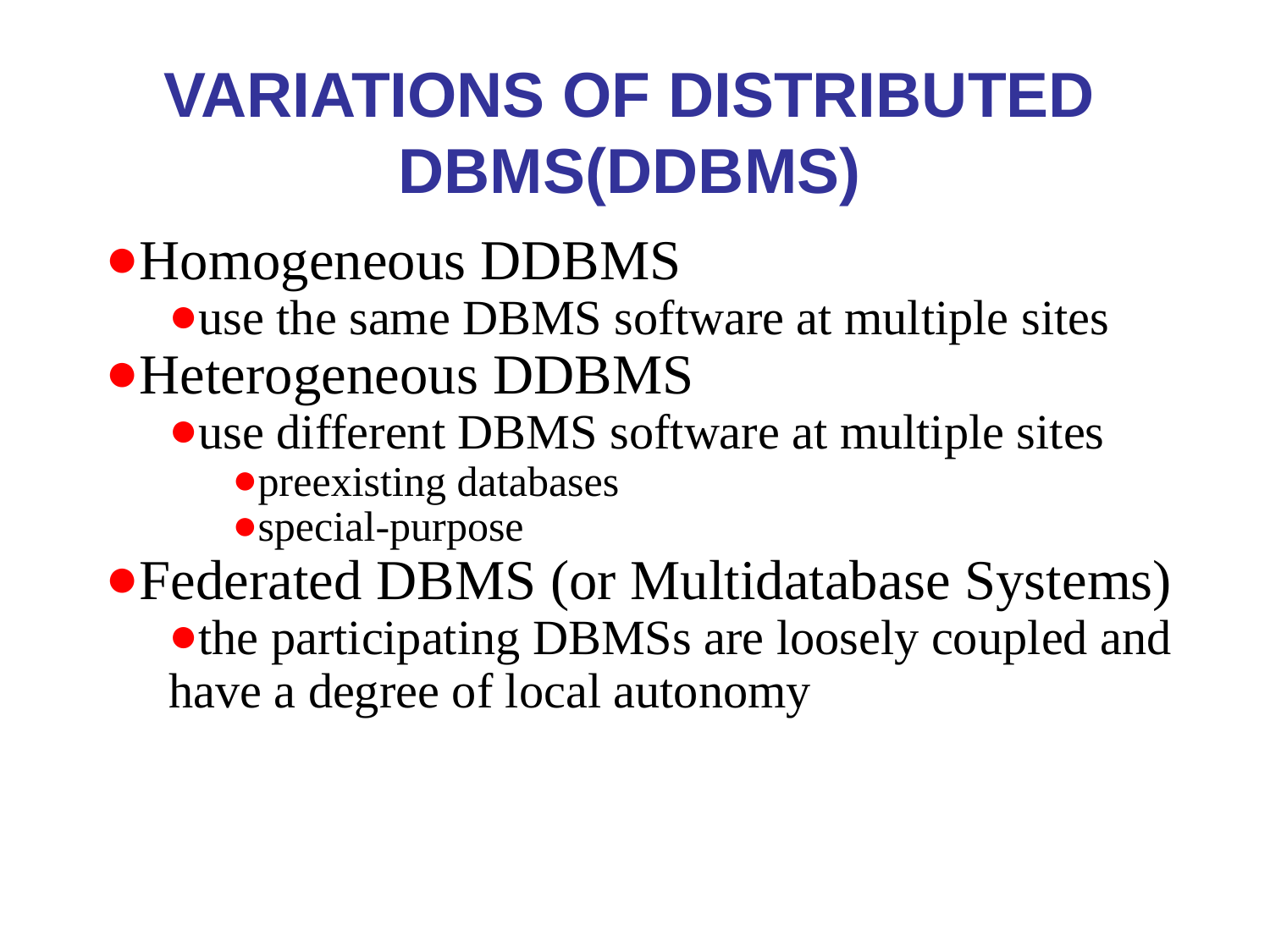

# Variations of Distributed DBMS(DDBMS)
Homogeneous DDBMS
use the same DBMS software at multiple sites
Heterogeneous DDBMS
use different DBMS software at multiple sites
preexisting databases
special-purpose
Federated DBMS (or Multidatabase Systems)
the participating DBMSs are loosely coupled and have a degree of local autonomy
*